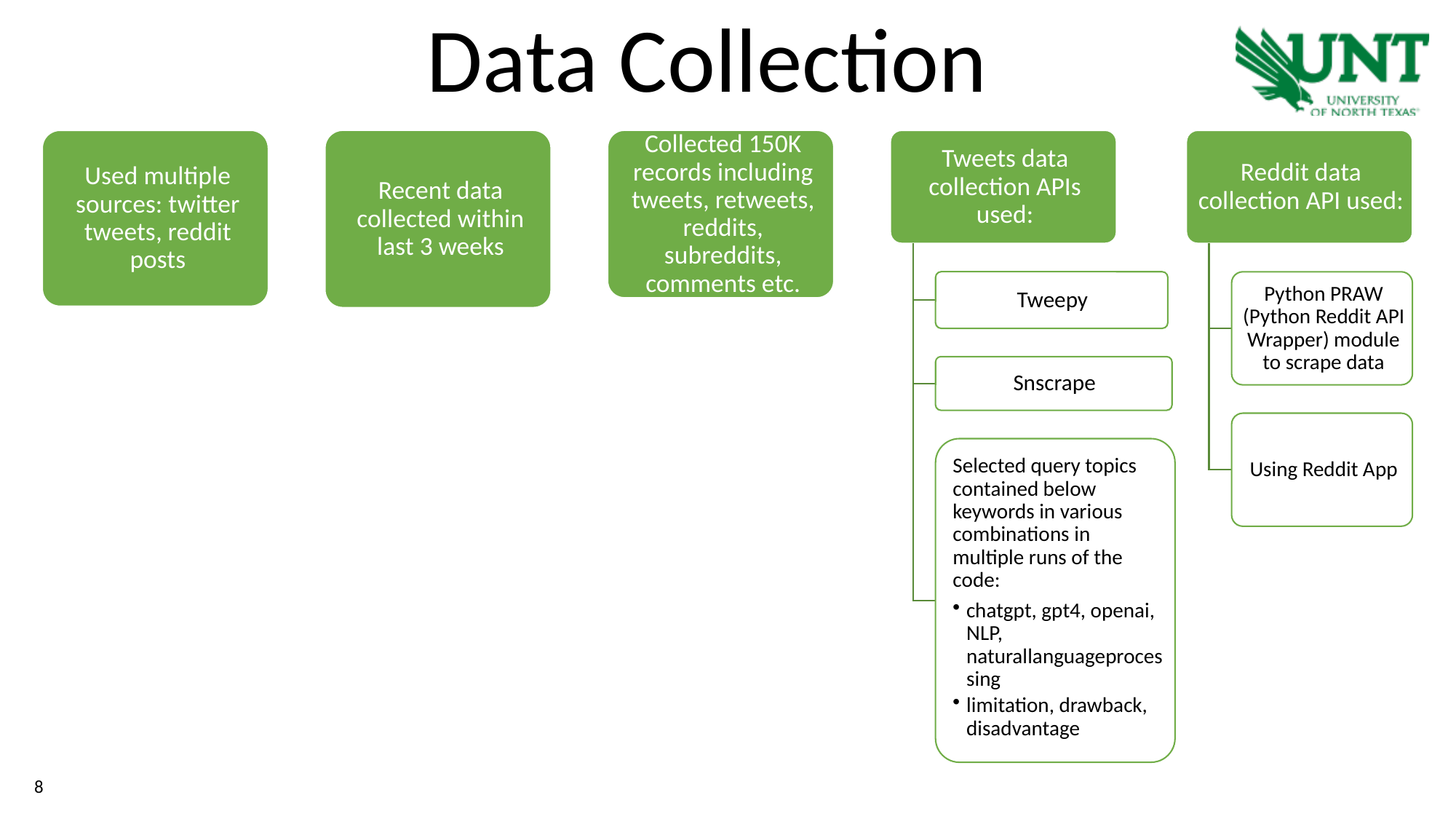

Data Collection
Used multiple sources: twitter tweets, reddit posts
Recent data collected within last 3 weeks
Collected 150K records including tweets, retweets, reddits, subreddits, comments etc.
Tweets data collection APIs used:
Tweepy
Snscrape
Selected query topics contained below keywords in various combinations in multiple runs of the code:
chatgpt, gpt4, openai, NLP, naturallanguageprocessing
limitation, drawback, disadvantage
Reddit data collection API used:
Python PRAW (Python Reddit API Wrapper) module to scrape data
Using Reddit App
8